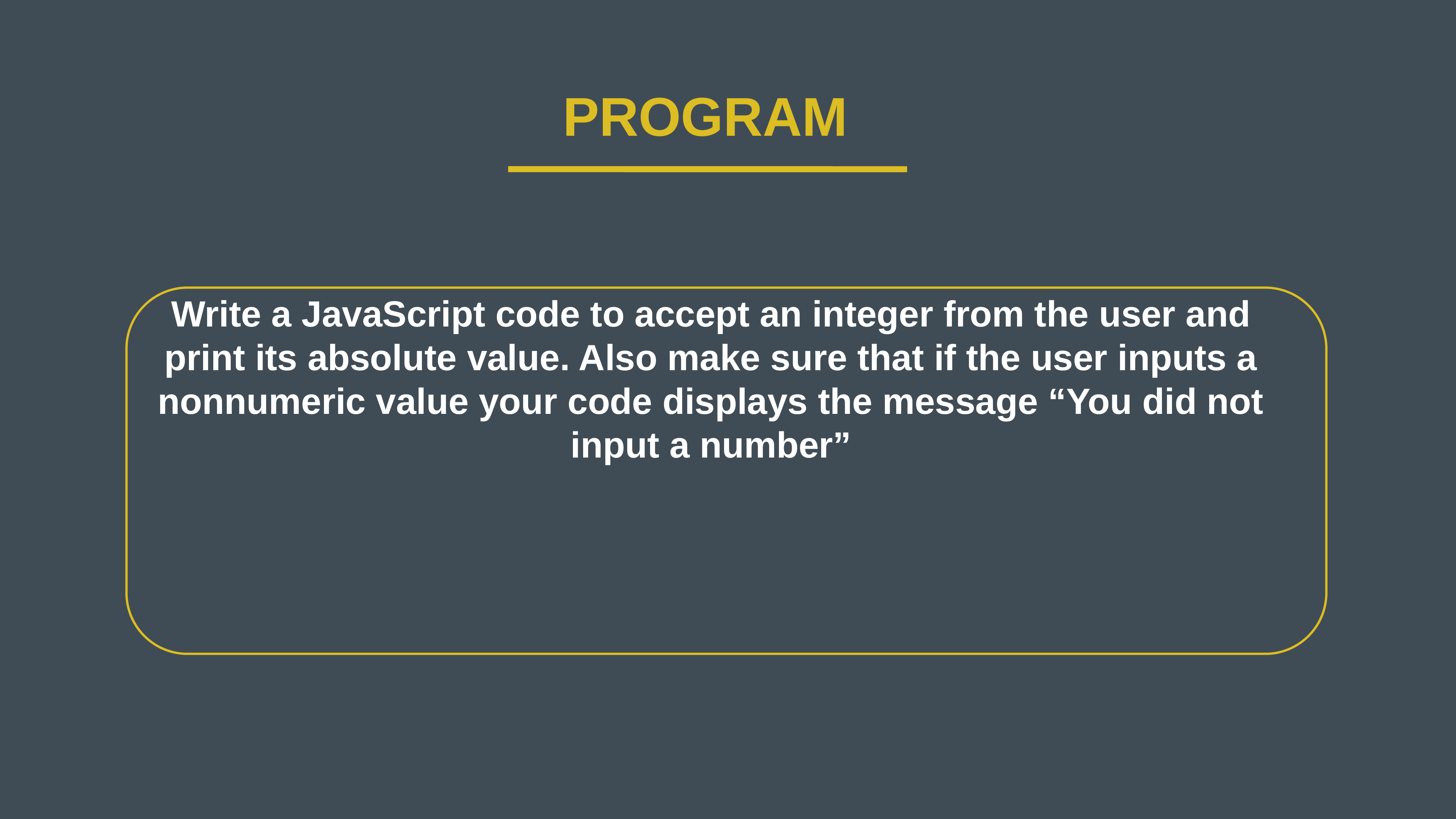

PROGRAM

Write a JavaScript code to accept an integer from the user and print its absolute value. Also make sure that if the user inputs a nonnumeric value your code displays the message “You did not input a number”